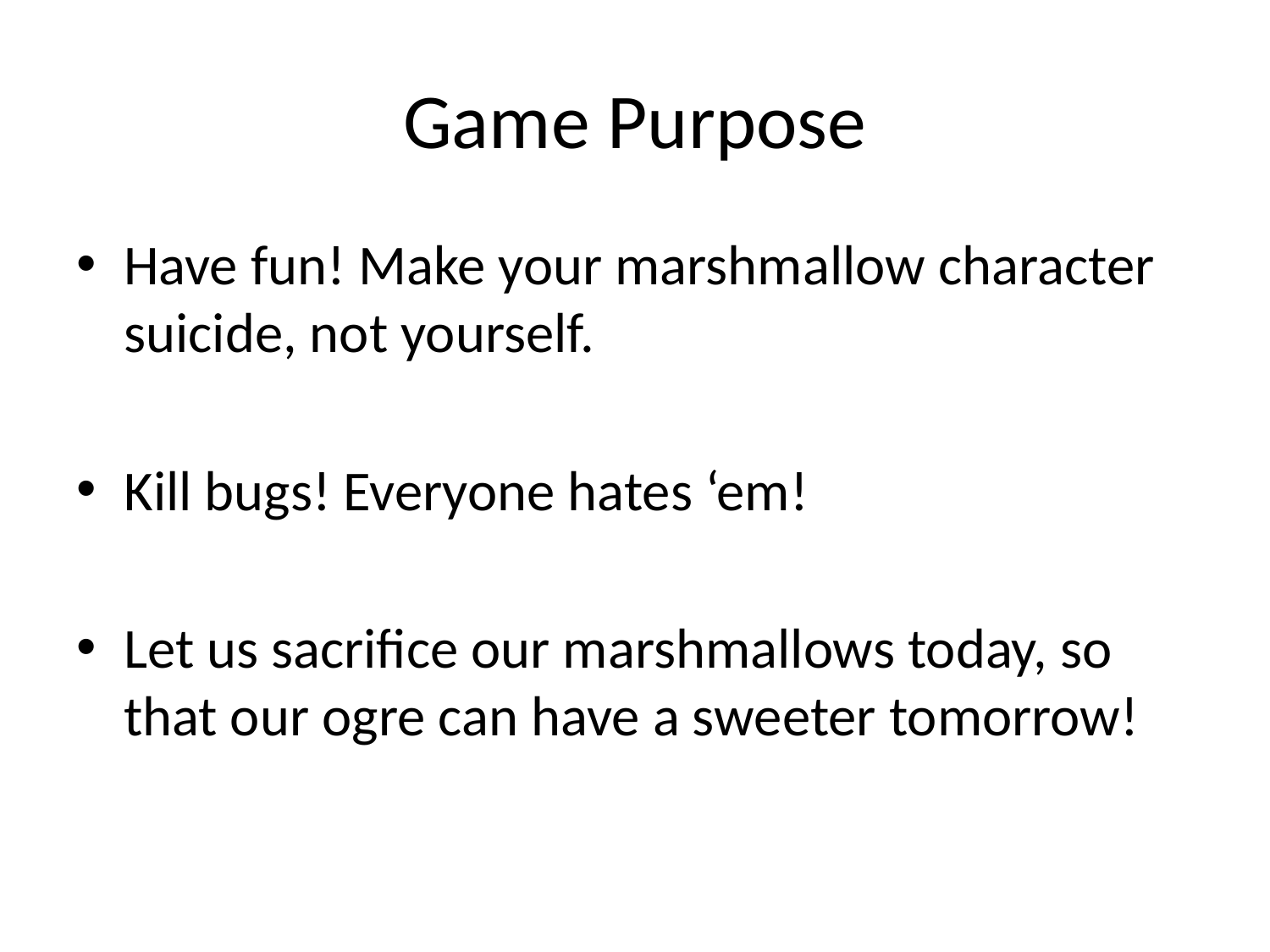

# Game Purpose
Have fun! Make your marshmallow character suicide, not yourself.

Kill bugs! Everyone hates ‘em!

Let us sacrifice our marshmallows today, so that our ogre can have a sweeter tomorrow!